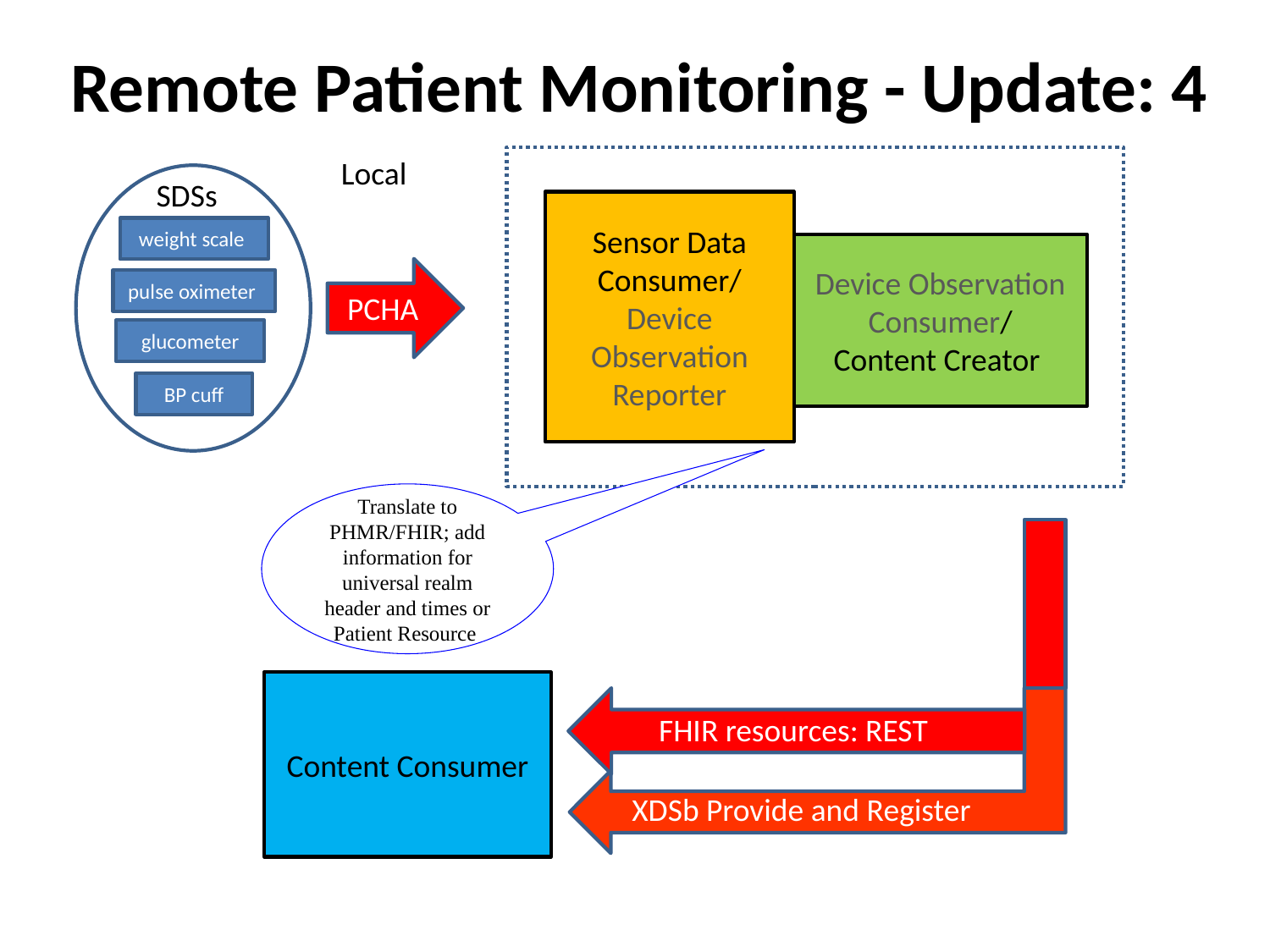

Remote Patient Monitoring - Update: 4

Local

SDSs
weight scale
pulse oximeter
glucometer
BP cuff
Sensor Data Consumer/ Device Observation Reporter
Device Observation Consumer/
Content Creator
PCHA
Translate to PHMR/FHIR; add information for universal realm header and times or Patient Resource

Content Consumer

FHIR resources: REST
XDSb Provide and Register